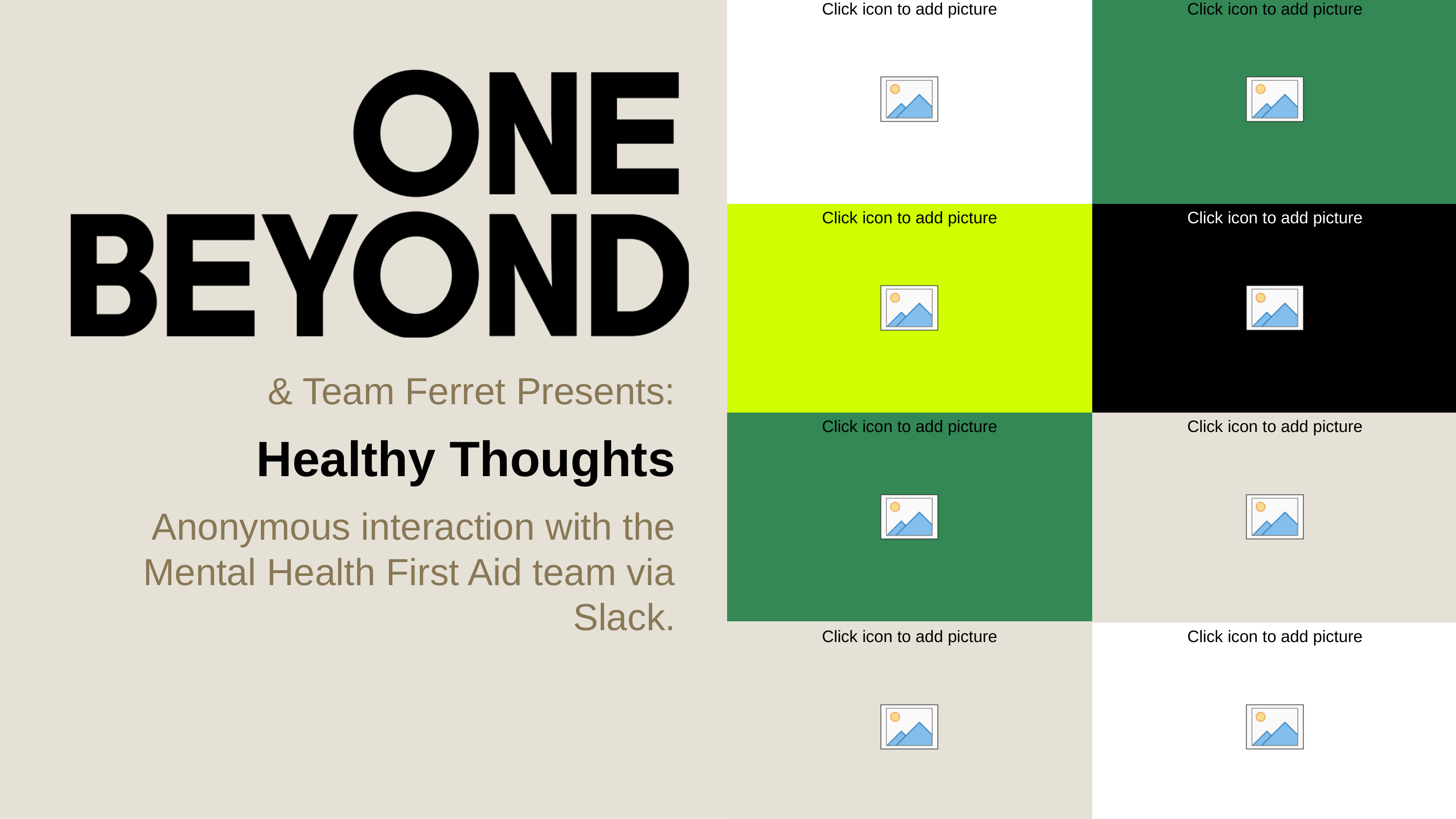

& Team Ferret Presents:

# Healthy Thoughts
Anonymous interaction with the Mental Health First Aid team via Slack.